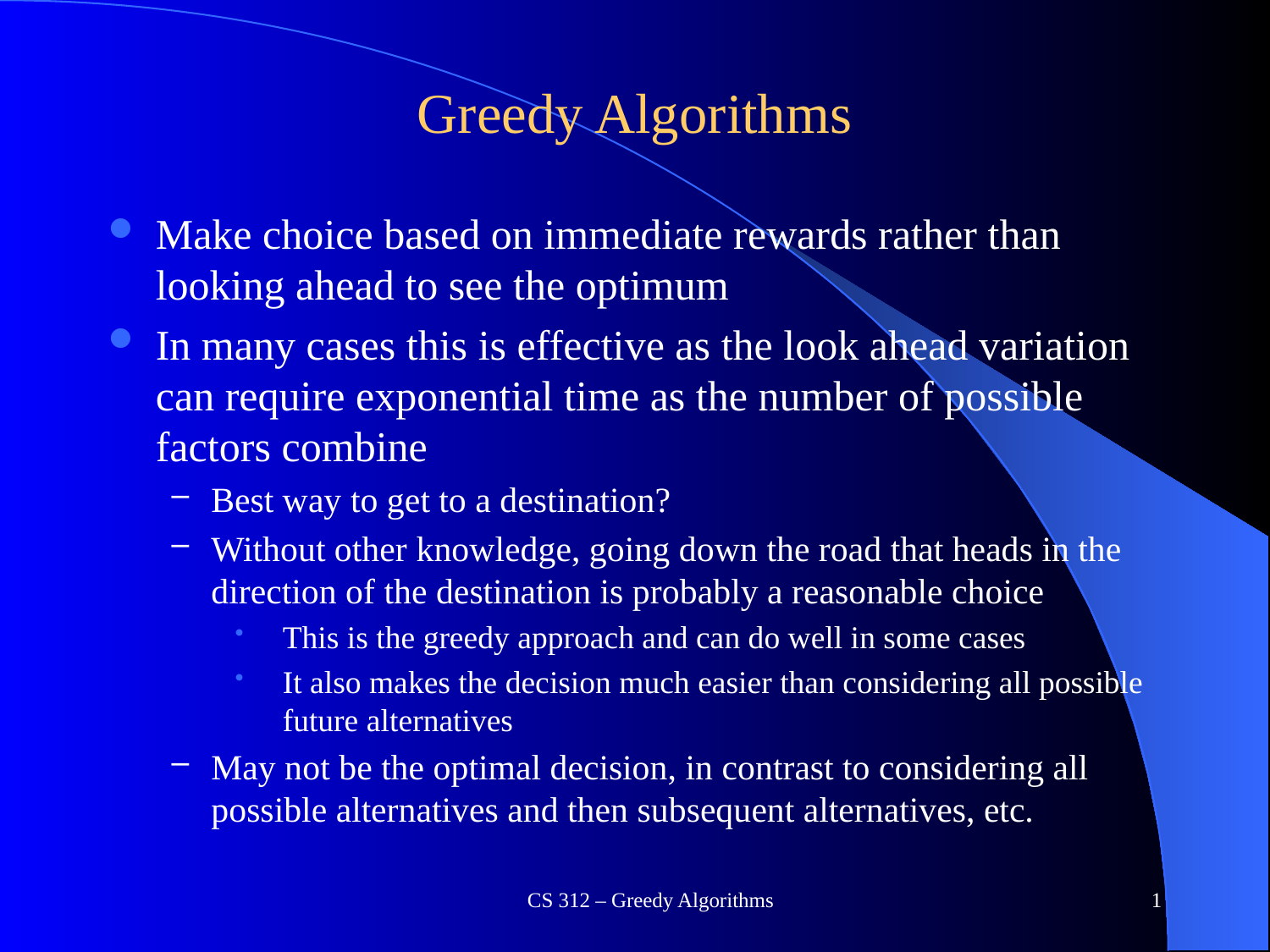

# Greedy Algorithms
Make choice based on immediate rewards rather than looking ahead to see the optimum
In many cases this is effective as the look ahead variation can require exponential time as the number of possible factors combine
Best way to get to a destination?
Without other knowledge, going down the road that heads in the direction of the destination is probably a reasonable choice
This is the greedy approach and can do well in some cases
It also makes the decision much easier than considering all possible future alternatives
May not be the optimal decision, in contrast to considering all possible alternatives and then subsequent alternatives, etc.

CS 312 – Greedy Algorithms
1